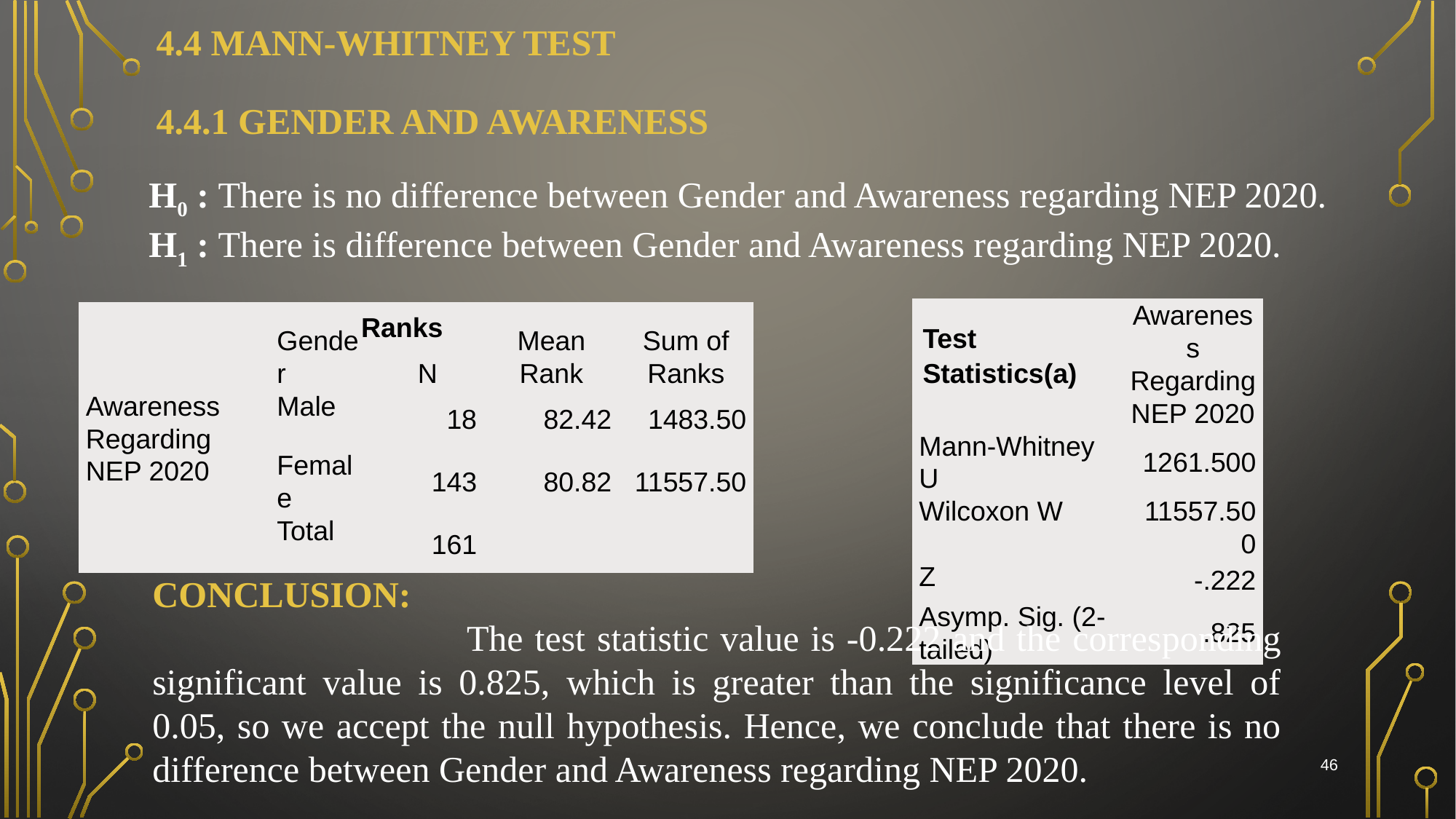

# 4.4 Mann-Whitney Test 4.4.1 Gender and Awareness
H0 : There is no difference between Gender and Awareness regarding NEP 2020.
H1 : There is difference between Gender and Awareness regarding NEP 2020.

|  | Awareness Regarding NEP 2020 |
| --- | --- |
| Mann-Whitney U | 1261.500 |
| Wilcoxon W | 11557.500 |
| Z | -.222 |
| Asymp. Sig. (2-tailed) | .825 |
|  | Gender | N | Mean Rank | Sum of Ranks |
| --- | --- | --- | --- | --- |
| Awareness Regarding NEP 2020 | Male | 18 | 82.42 | 1483.50 |
|  | Female | 143 | 80.82 | 11557.50 |
|  | Total | 161 |  |  |
Ranks
Test Statistics(a)
CONCLUSION:
                           The test statistic value is -0.222 and the corresponding significant value is 0.825, which is greater than the significance level of 0.05, so we accept the null hypothesis. Hence, we conclude that there is no difference between Gender and Awareness regarding NEP 2020.
46